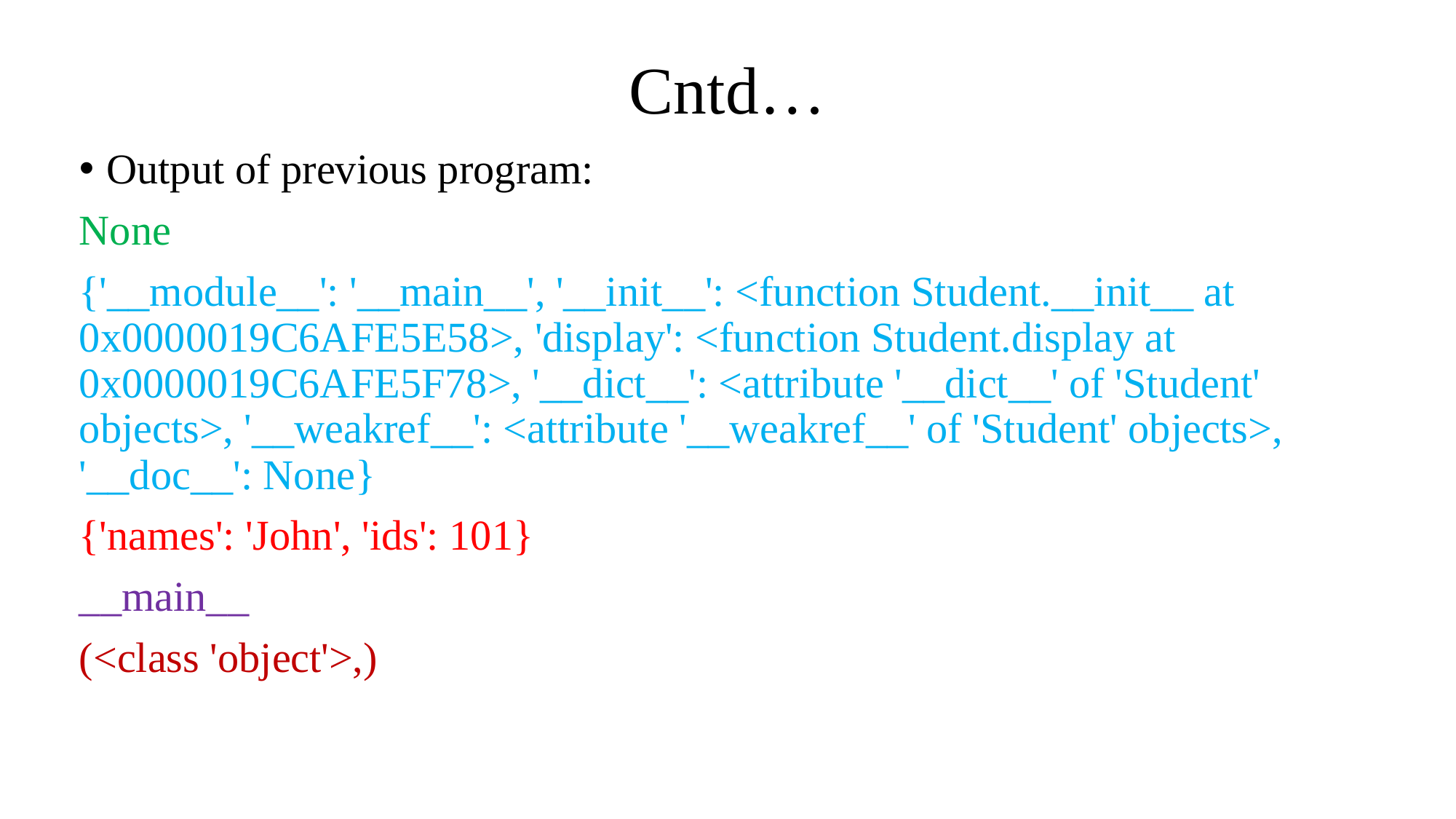

# Cntd…
Output of previous program:
None
{'__module__': '__main__', '__init__': <function Student.__init__ at 0x0000019C6AFE5E58>, 'display': <function Student.display at 0x0000019C6AFE5F78>, '__dict__': <attribute '__dict__' of 'Student' objects>, '__weakref__': <attribute '__weakref__' of 'Student' objects>, '__doc__': None}
{'names': 'John', 'ids': 101}
__main__
(<class 'object'>,)